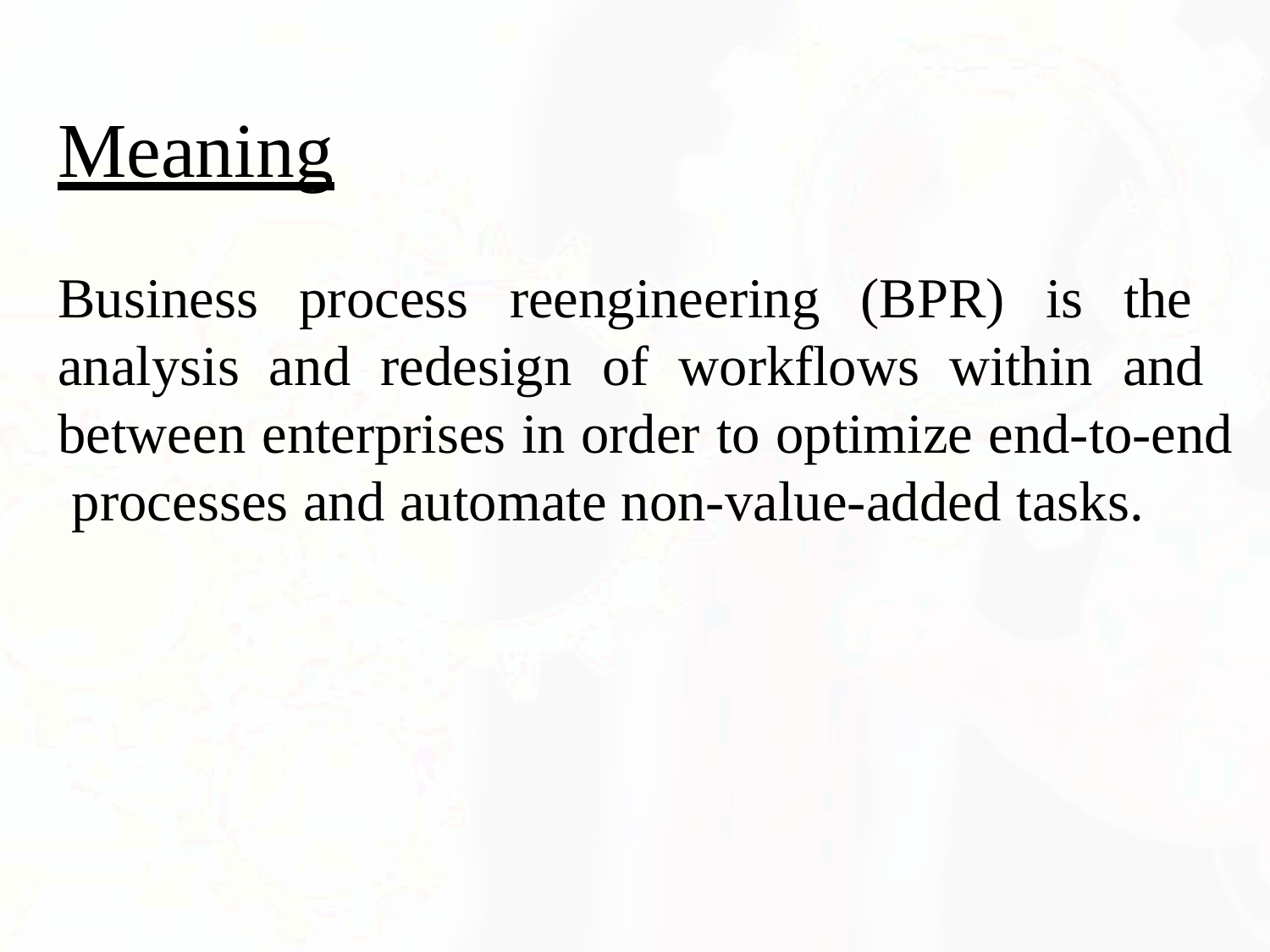

# Meaning
Business process reengineering (BPR) is the  analysis and redesign of workflows within and  between enterprises in order to optimize end-to-end  processes and automate non-value-added tasks.